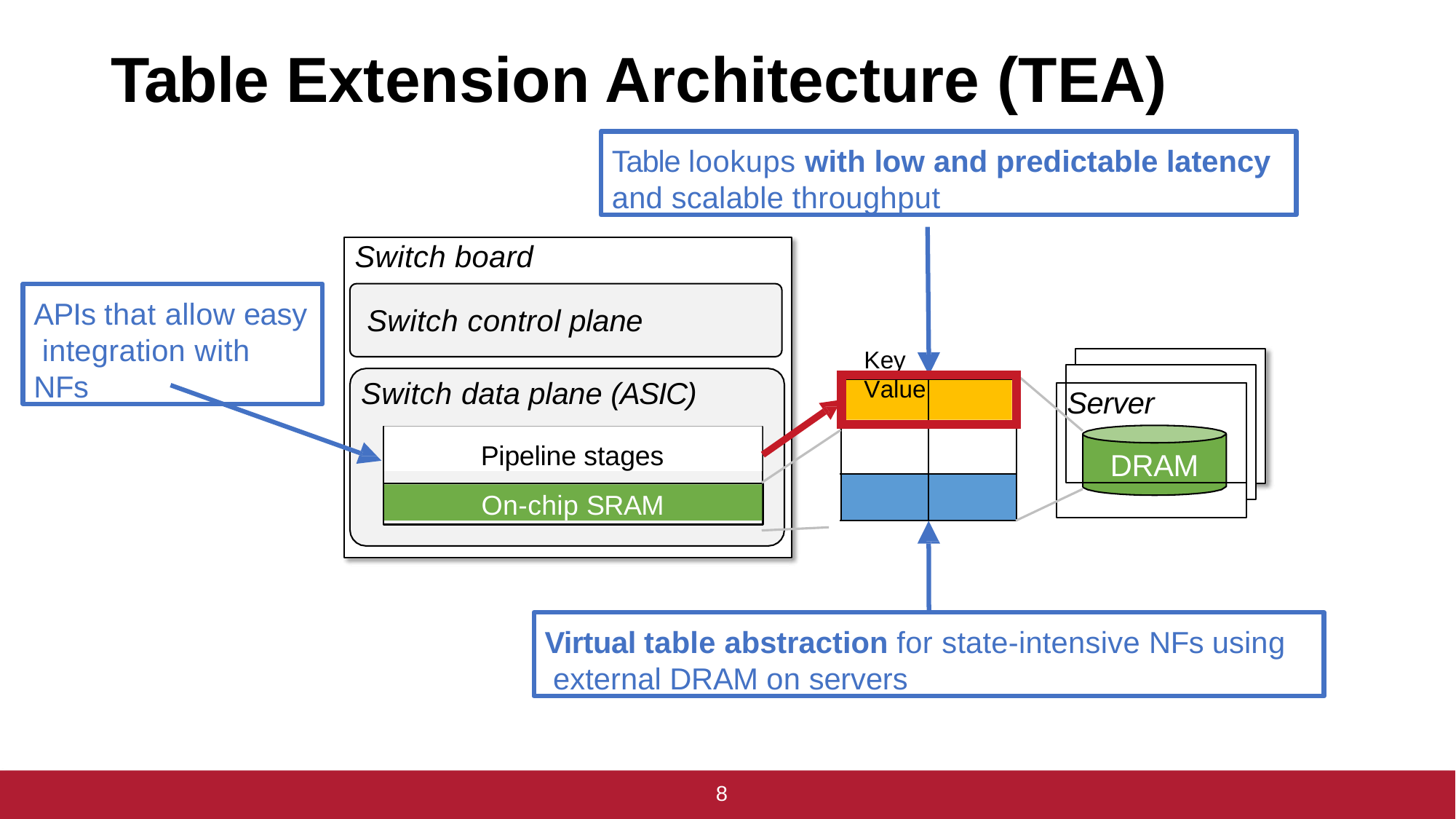

# Table Extension Architecture (TEA)
Table lookups with low and predictable latency
and scalable throughput

Switch board
Switch control plane
APIs that allow easy  integration with NFs
Key	Value

Switch data plane (ASIC)

Server
DRAM
Pipeline stages

On-chip SRAM

Virtual table abstraction for state-intensive NFs using  external DRAM on servers
8